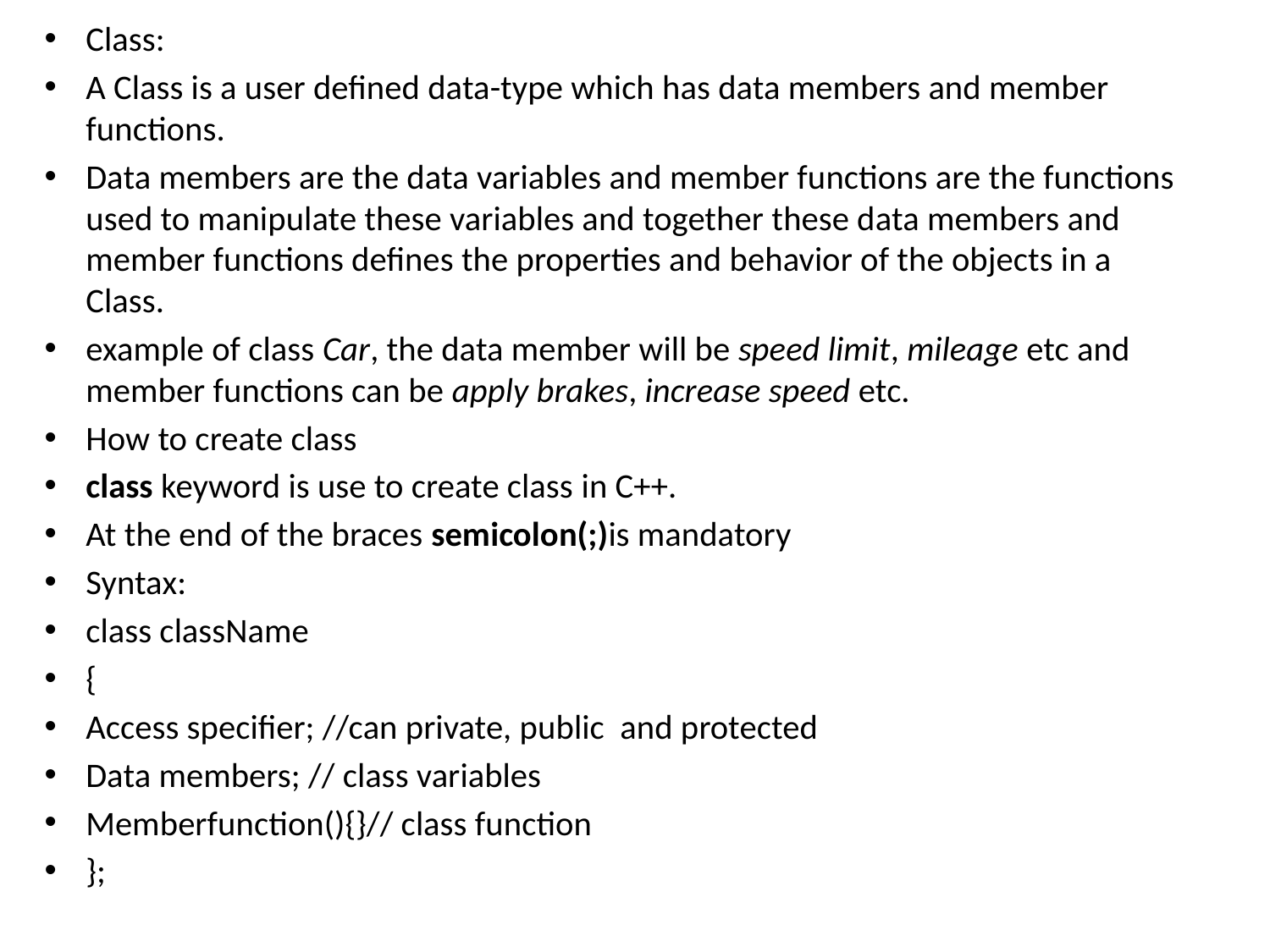

Class:
A Class is a user defined data-type which has data members and member functions.
Data members are the data variables and member functions are the functions used to manipulate these variables and together these data members and member functions defines the properties and behavior of the objects in a Class.
example of class Car, the data member will be speed limit, mileage etc and member functions can be apply brakes, increase speed etc.
How to create class
class keyword is use to create class in C++.
At the end of the braces semicolon(;)is mandatory
Syntax:
class className
{
Access specifier; //can private, public  and protected
Data members; // class variables
Memberfunction(){}// class function
};